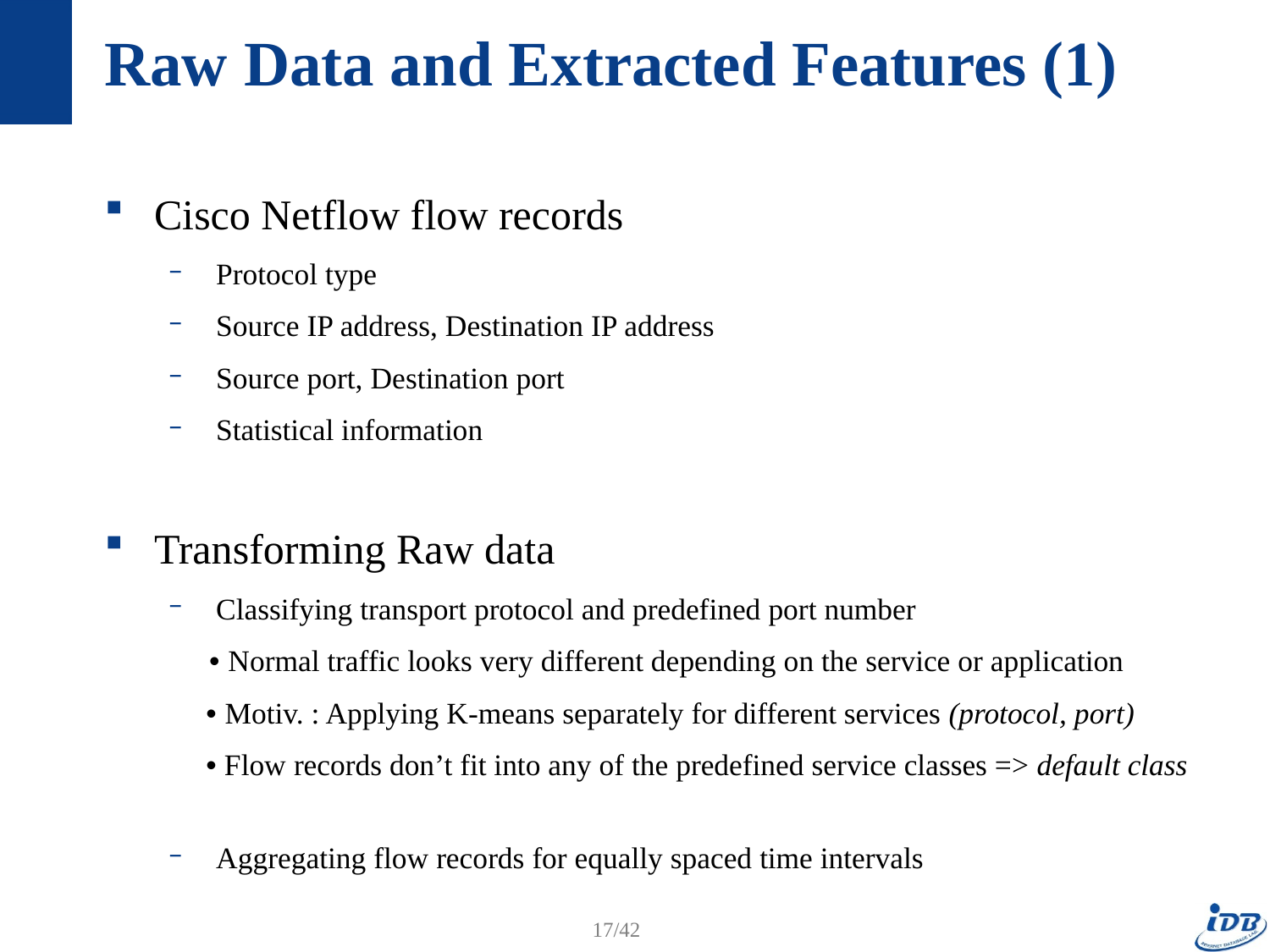

# Raw Data and Extracted Features (1)
Cisco Netflow flow records
Protocol type
Source IP address, Destination IP address
Source port, Destination port
Statistical information

Transforming Raw data
Classifying transport protocol and predefined port number
     • Normal traffic looks very different depending on the service or application
     • Motiv. : Applying K-means separately for different services (protocol, port)
     • Flow records don’t fit into any of the predefined service classes => default class

Aggregating flow records for equally spaced time intervals